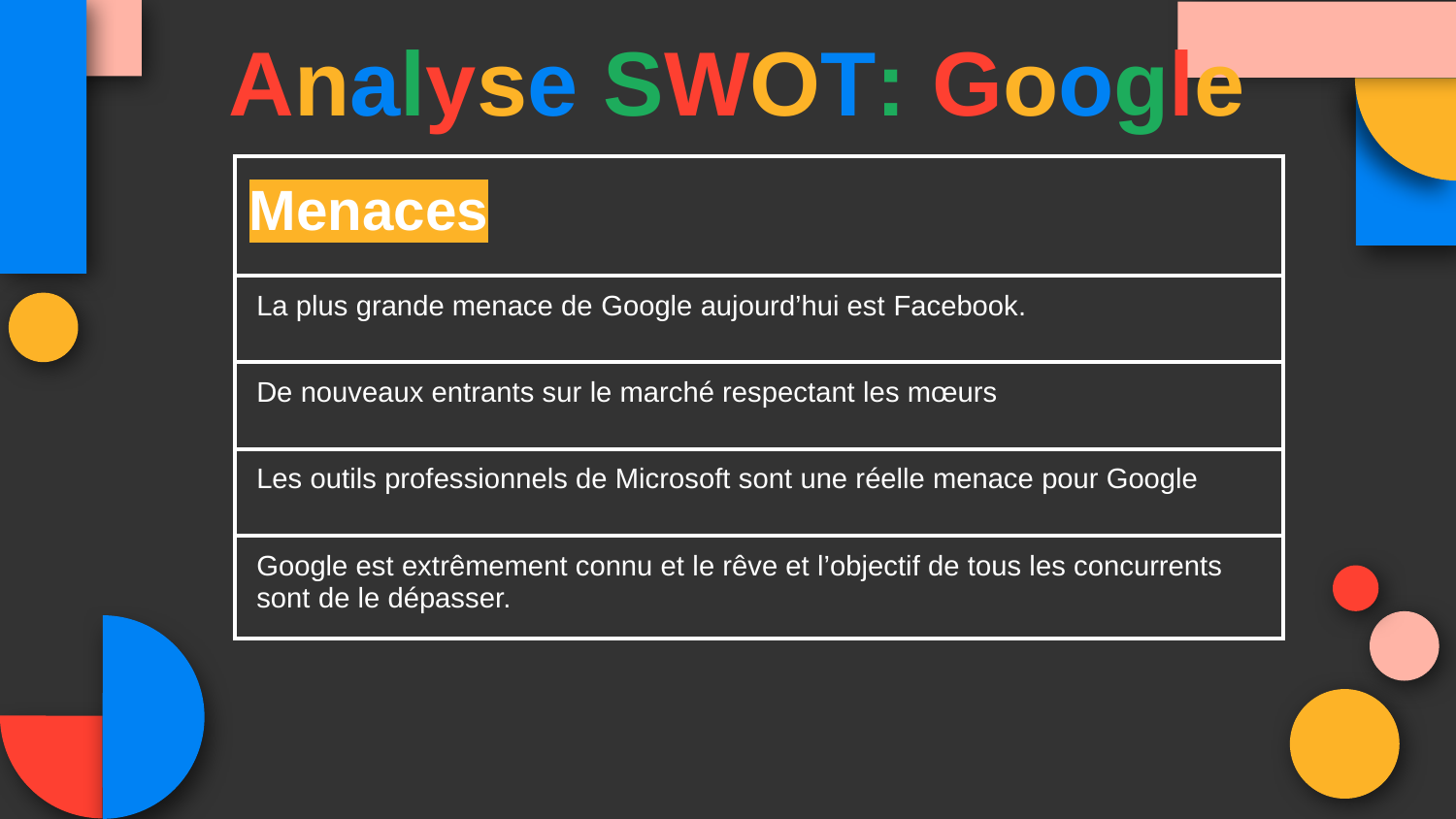

Analyse SWOT: Google
| Menaces |
| --- |
| La plus grande menace de Google aujourd’hui est Facebook. |
| De nouveaux entrants sur le marché respectant les mœurs |
| Les outils professionnels de Microsoft sont une réelle menace pour Google |
| Google est extrêmement connu et le rêve et l’objectif de tous les concurrents sont de le dépasser. |